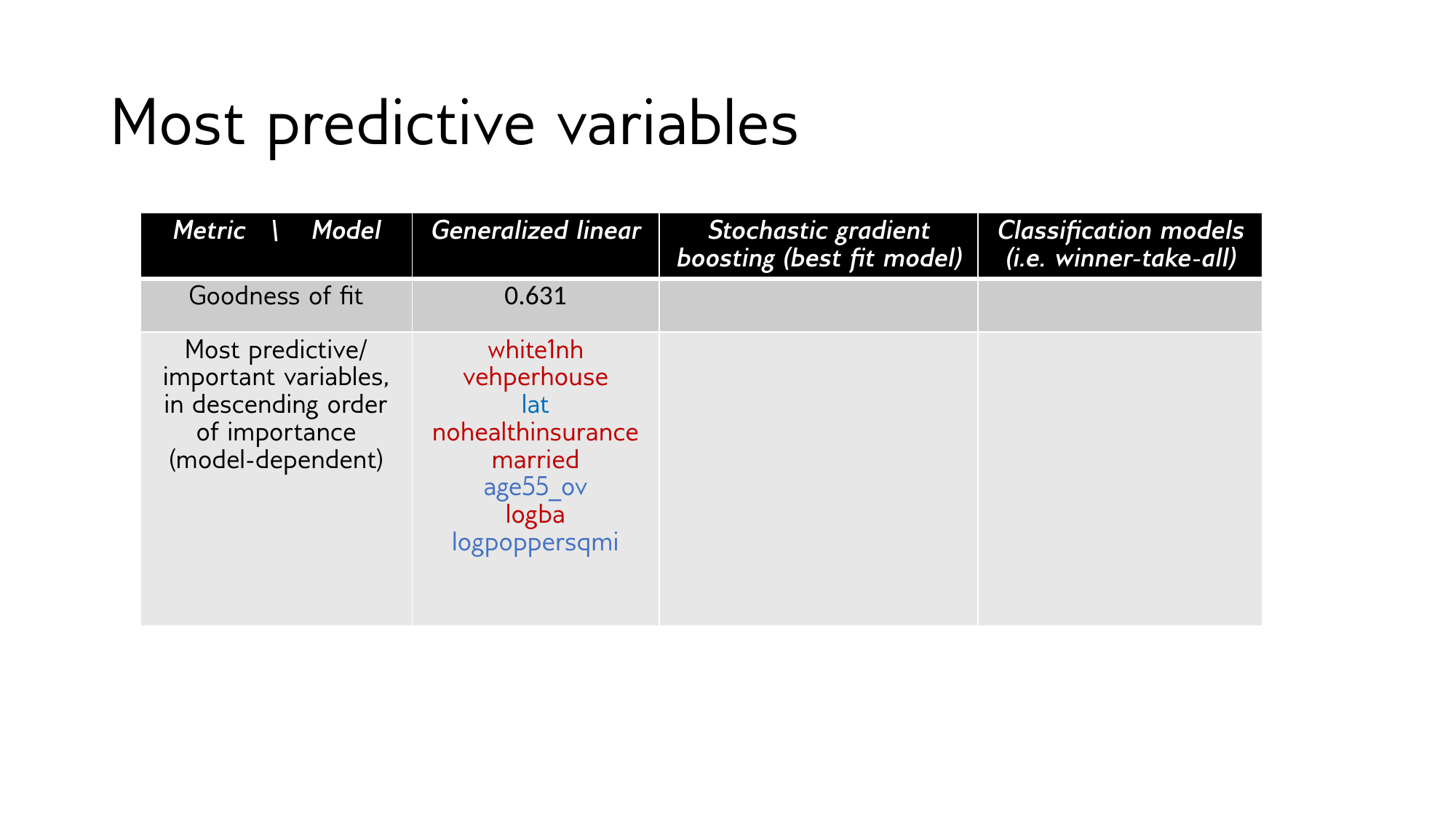

# Most predictive variables
| Metric \ Model | Generalized linear | Stochastic gradient boosting (best fit model) | Classification models (i.e. winner-take-all) |
| --- | --- | --- | --- |
| Goodness of fit | 0.631 |  |  |
| Most predictive/ important variables, in descending order of importance (model-dependent) | white1nh vehperhouse lat nohealthinsurance married age55\_ov logba logpoppersqmi |  |  |